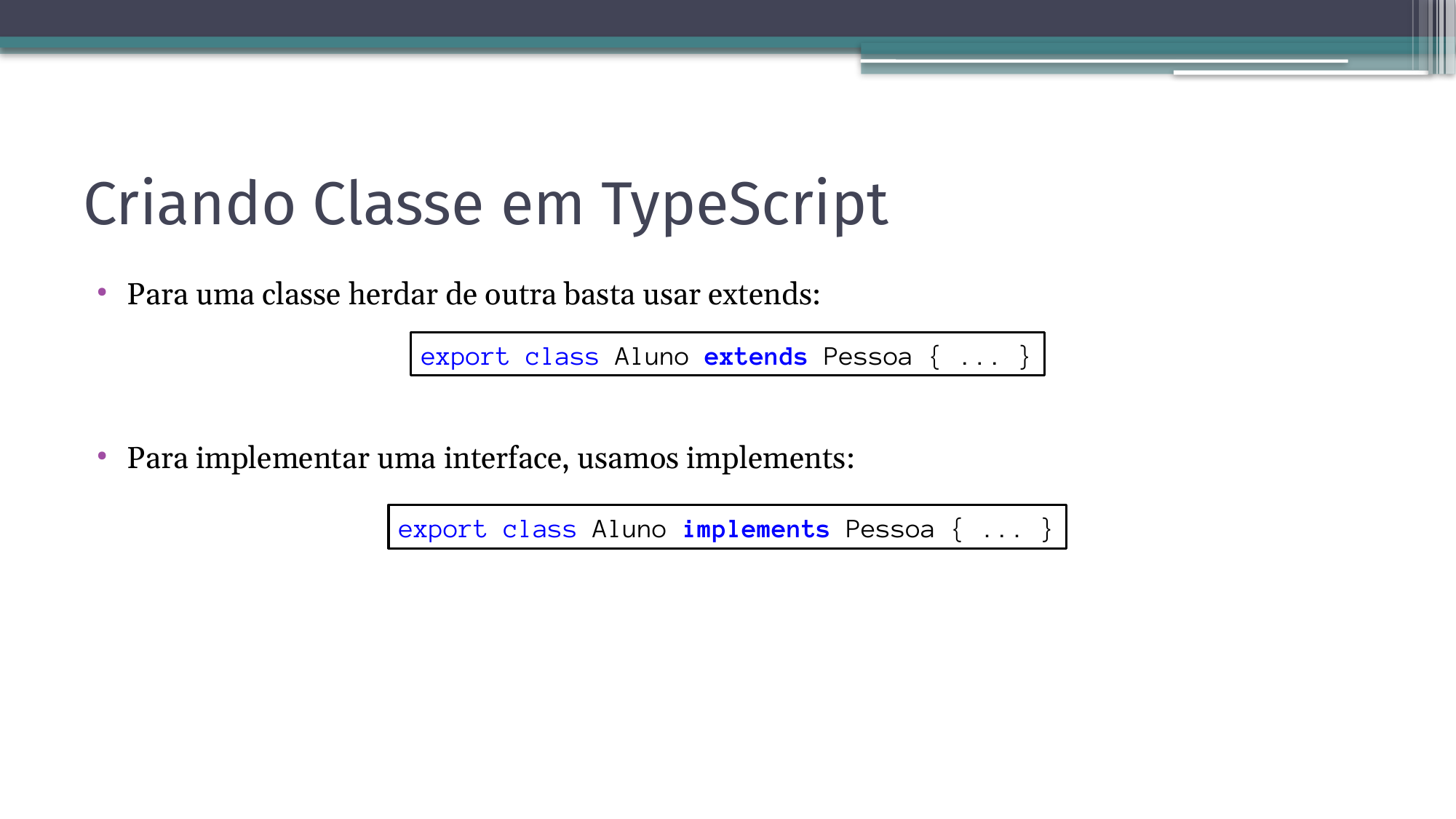

# Criando Classe em TypeScript
Para uma classe herdar de outra basta usar extends:

Para implementar uma interface, usamos implements:

export class Aluno extends Pessoa { ... }
export class Aluno implements Pessoa { ... }